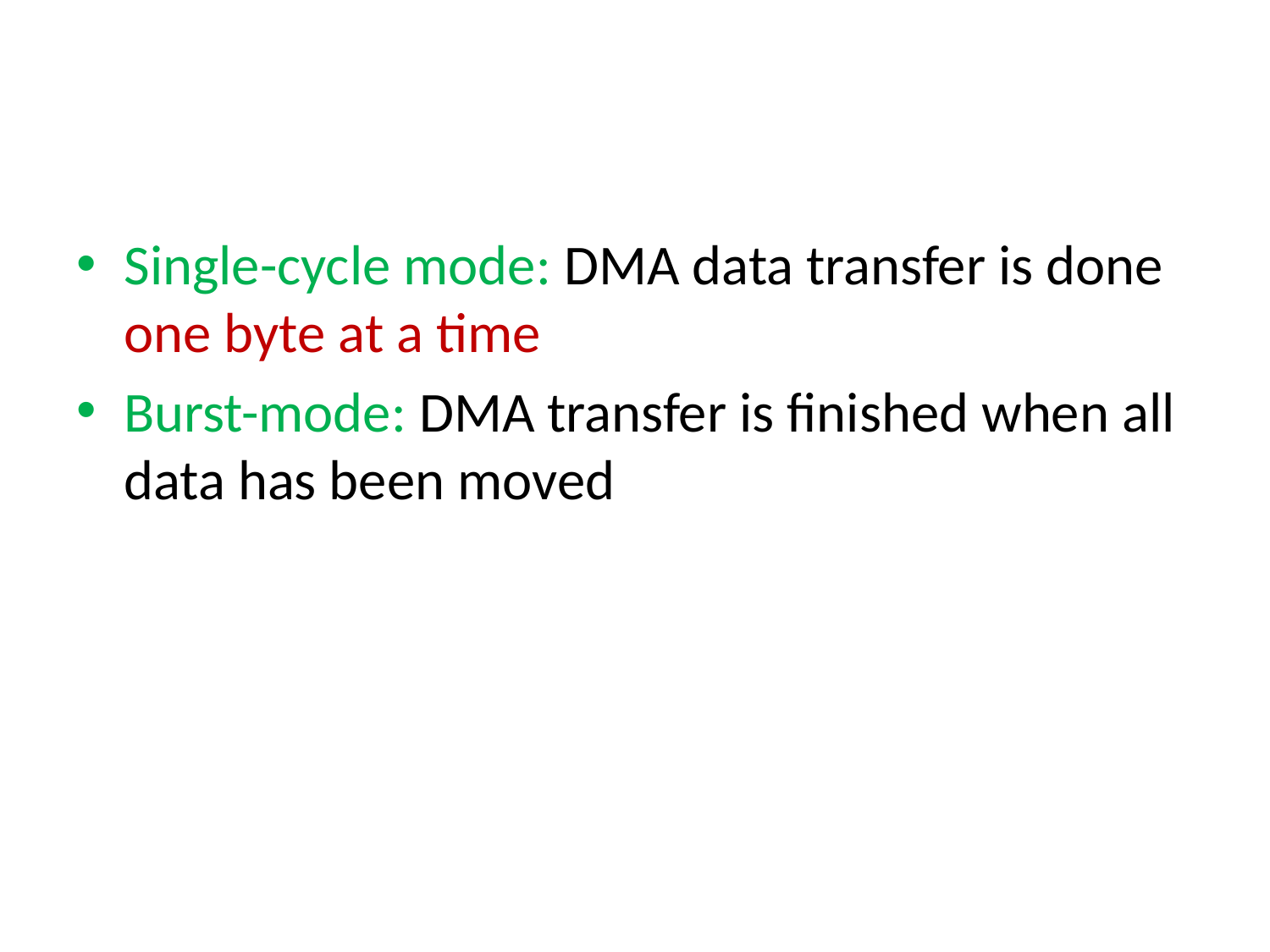

#
Single-cycle mode: DMA data transfer is done one byte at a time
Burst-mode: DMA transfer is finished when all data has been moved